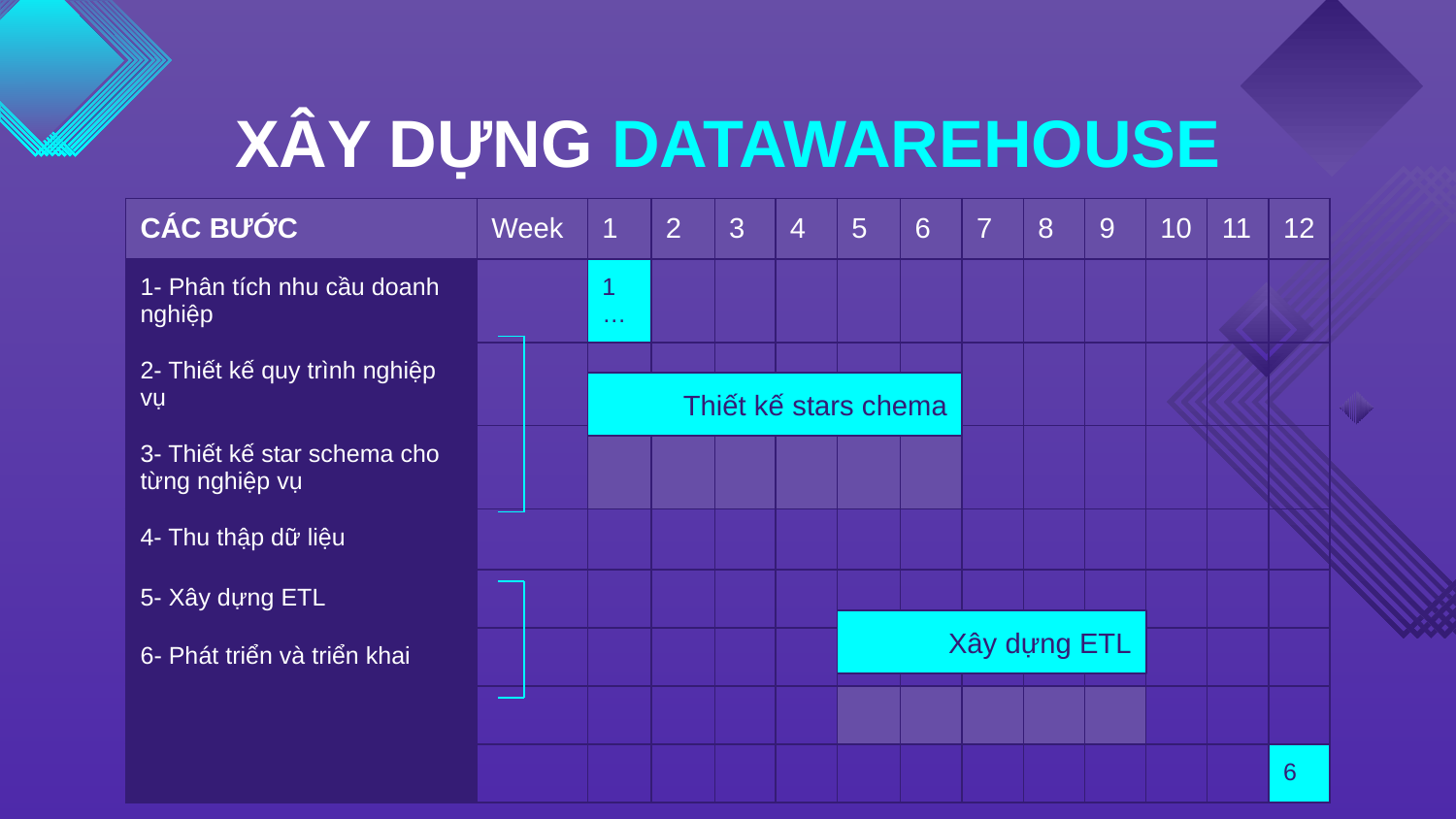

# XÂY DỰNG DATAWAREHOUSE
| CÁC BƯỚC | Week | 1 | 2 | 3 | 4 | 5 | 6 | 7 | 8 | 9 | 10 | 11 | 12 |
| --- | --- | --- | --- | --- | --- | --- | --- | --- | --- | --- | --- | --- | --- |
| 1- Phân tích nhu cầu doanh nghiệp |  | 1… |  |  |  |  |  |  |  |  |  |  |  |
| 2- Thiết kế quy trình nghiệp vụ |  |  |  |  |  |  |  |  |  |  |  |  |  |
| 3- Thiết kế star schema cho từng nghiệp vụ |  |  |  |  |  |  |  |  |  |  |  |  |  |
| 4- Thu thập dữ liệu |  |  |  |  |  |  |  |  |  |  |  |  |  |
| 5- Xây dựng ETL |  |  |  |  |  |  |  |  |  |  |  |  |  |
| 6- Phát triển và triển khai |  |  |  |  |  |  |  |  |  |  |  |  |  |
|  |  |  |  |  |  |  |  |  |  |  |  |  |  |
|  |  |  |  |  |  |  |  |  |  |  |  |  | 6 |
Thiết kế stars chema
Xây dựng ETL